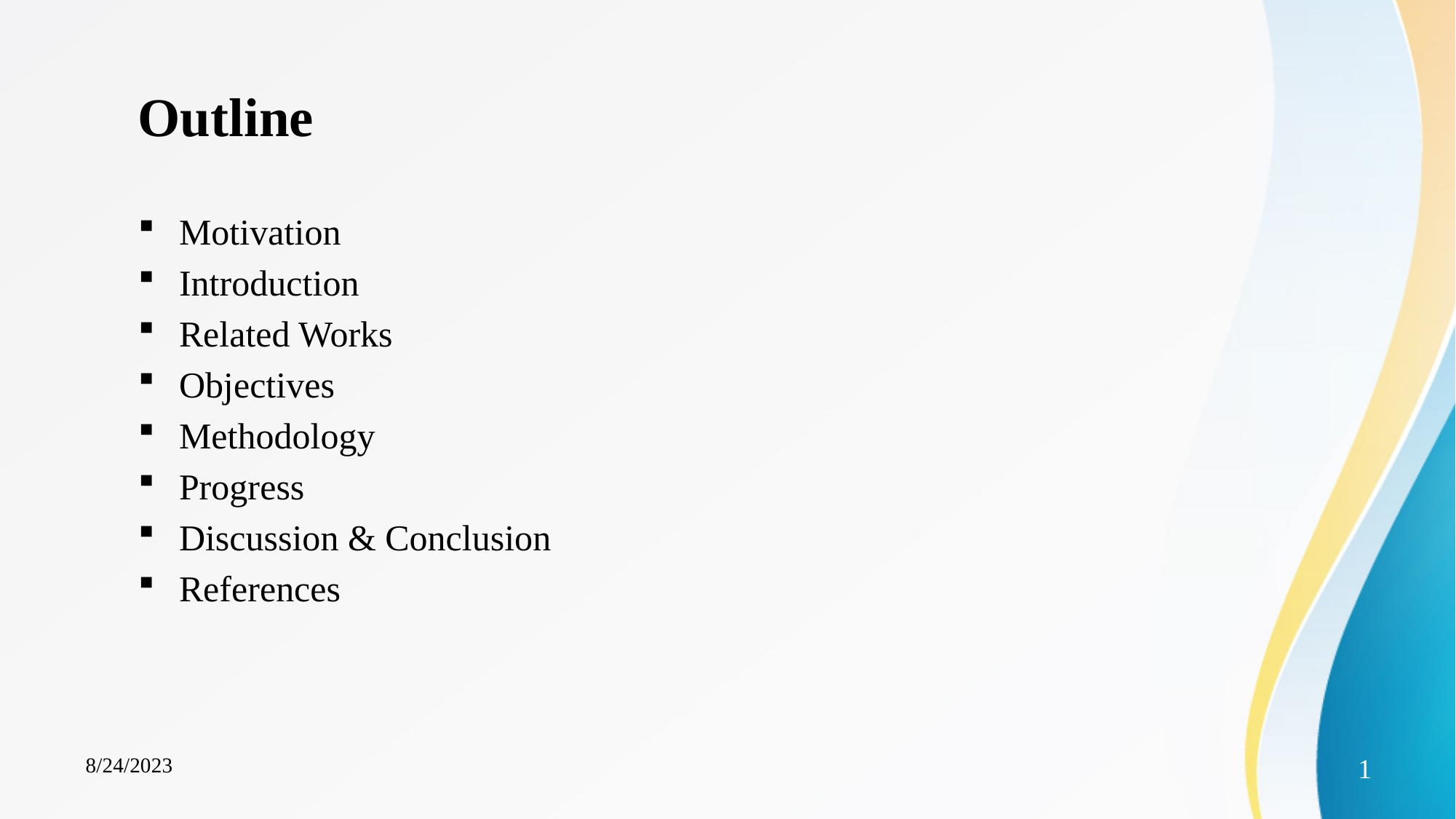

# Outline
Motivation
Introduction
Related Works
Objectives
Methodology
Progress
Discussion & Conclusion
References
8/24/2023
1